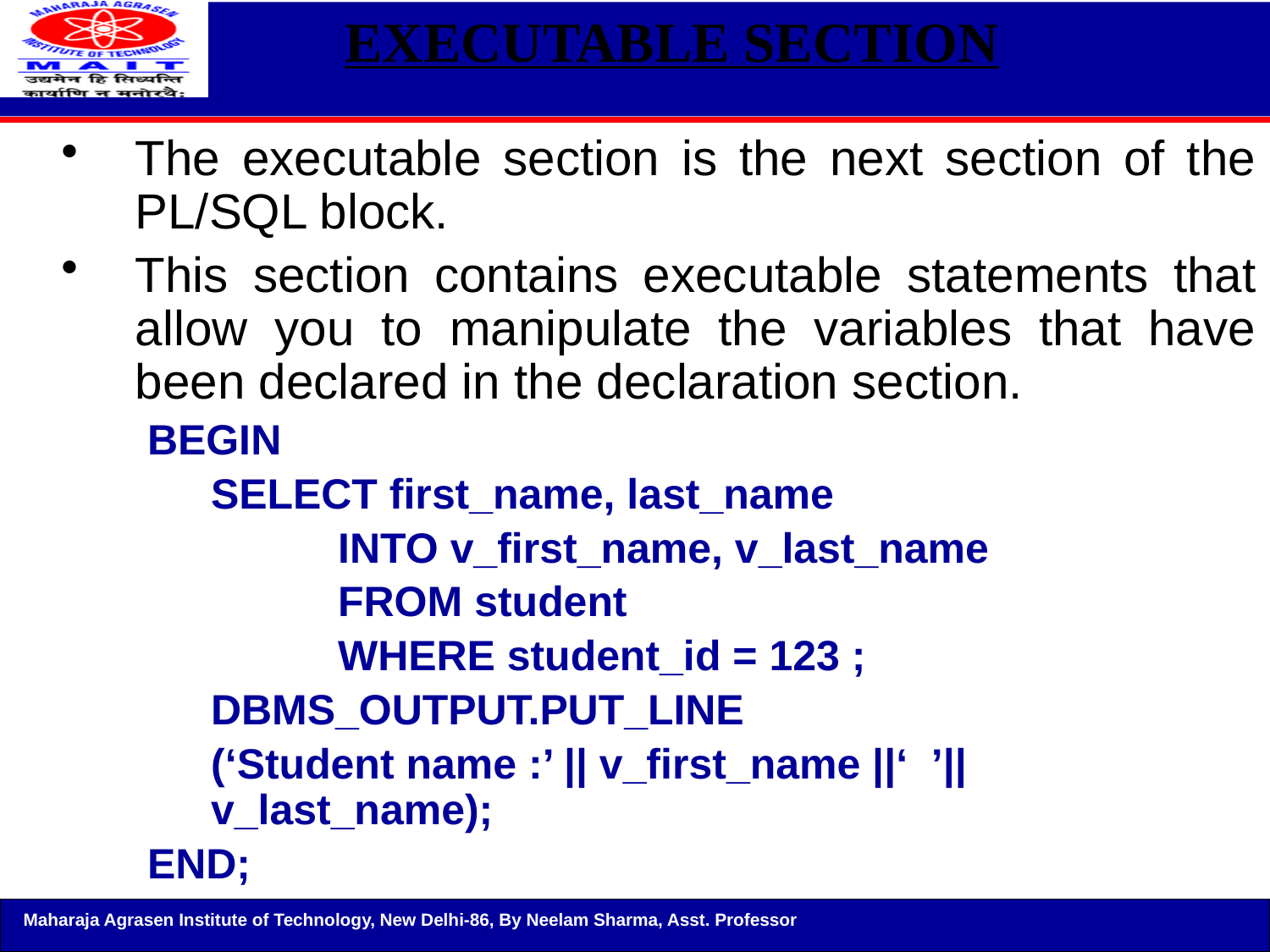

Bordoloi and Bock
# EXECUTABLE SECTION
The executable section is the next section of the PL/SQL block.
This section contains executable statements that allow you to manipulate the variables that have been declared in the declaration section.
BEGIN
	SELECT first_name, last_name
		INTO v_first_name, v_last_name
		FROM student
		WHERE student_id = 123 ;
	DBMS_OUTPUT.PUT_LINE
	(‘Student name :’ || v_first_name ||‘  ’|| v_last_name);
END;